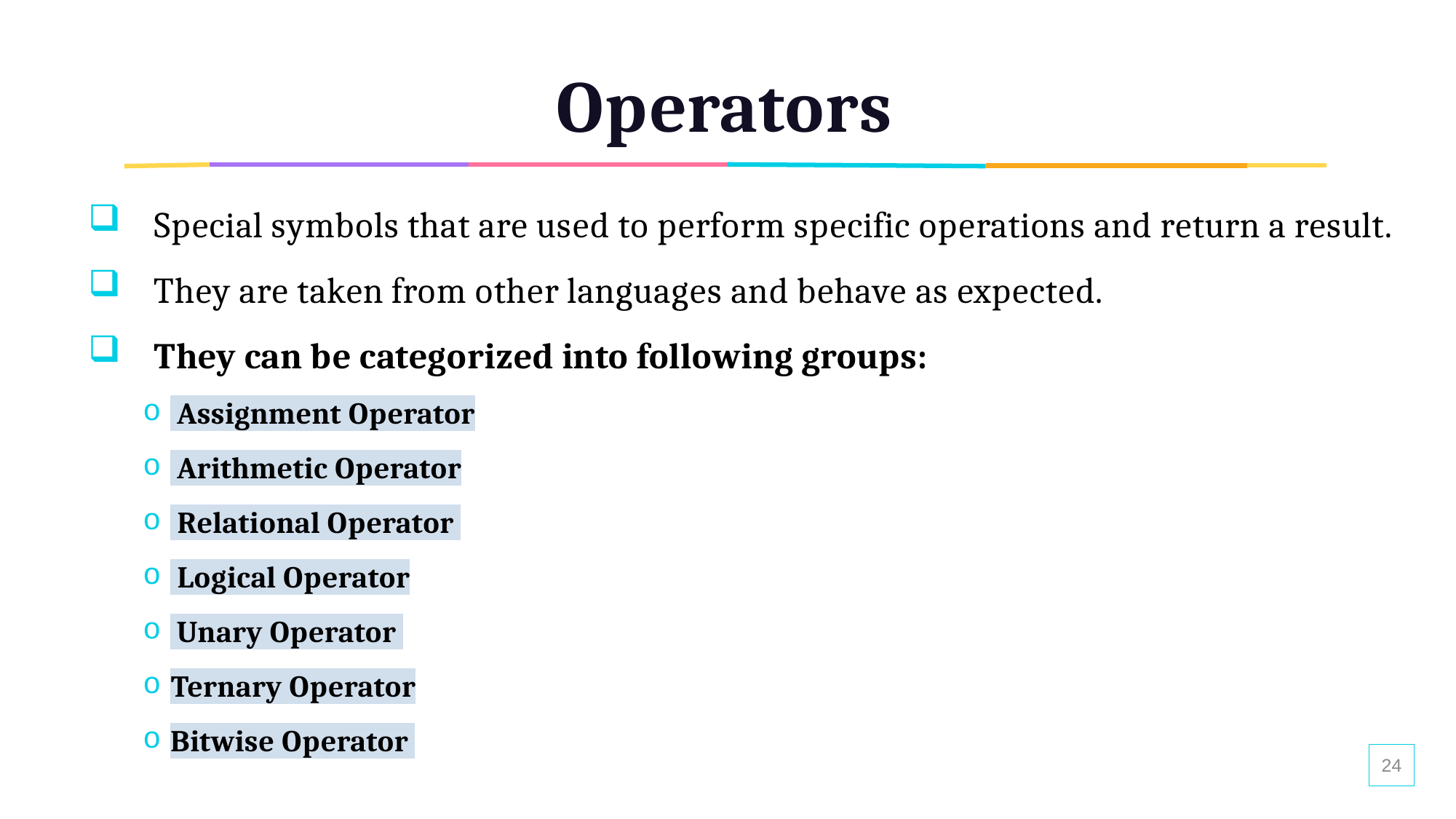

# Operators
Special symbols that are used to perform specific operations and return a result.
They are taken from other languages and behave as expected.
They can be categorized into following groups:
 Assignment Operator
 Arithmetic Operator
 Relational Operator
 Logical Operator
 Unary Operator
Ternary Operator
Bitwise Operator
24